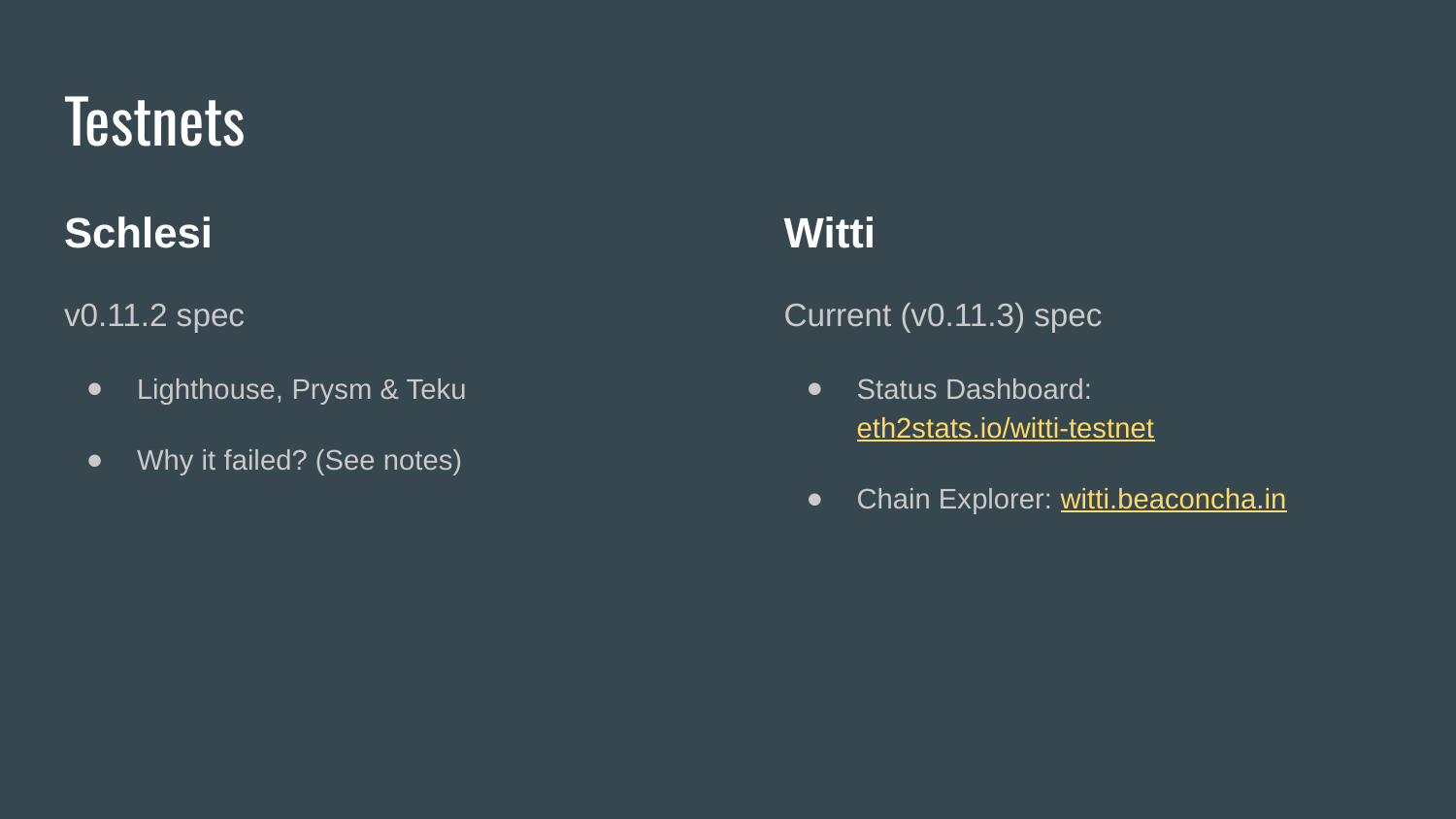

# Testnets
Schlesi
v0.11.2 spec
Lighthouse, Prysm & Teku
Why it failed? (See notes)
Witti
Current (v0.11.3) spec
Status Dashboard: eth2stats.io/witti-testnet
Chain Explorer: witti.beaconcha.in